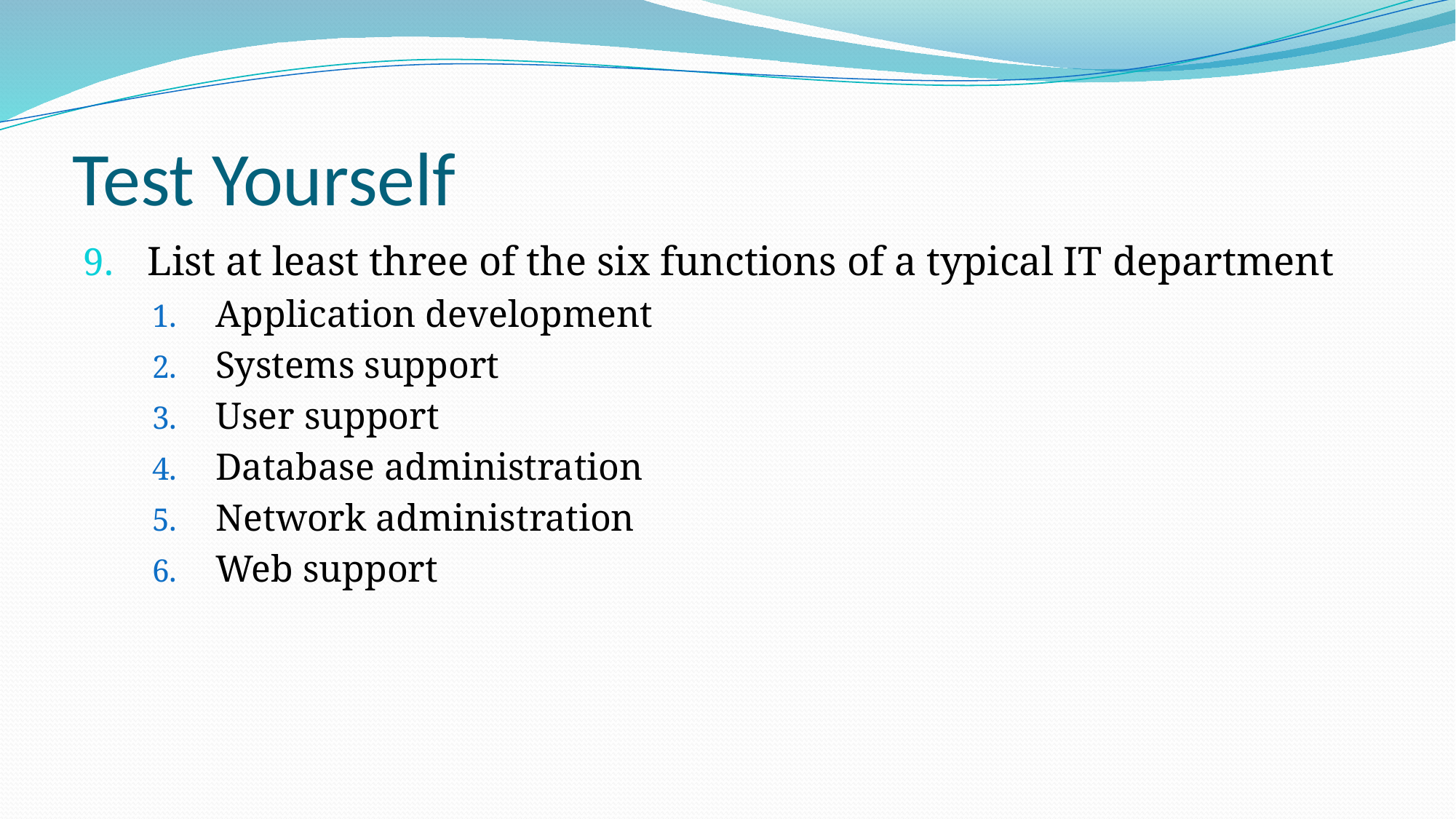

# Test Yourself
List at least three of the six functions of a typical IT department
Application development
Systems support
User support
Database administration
Network administration
Web support